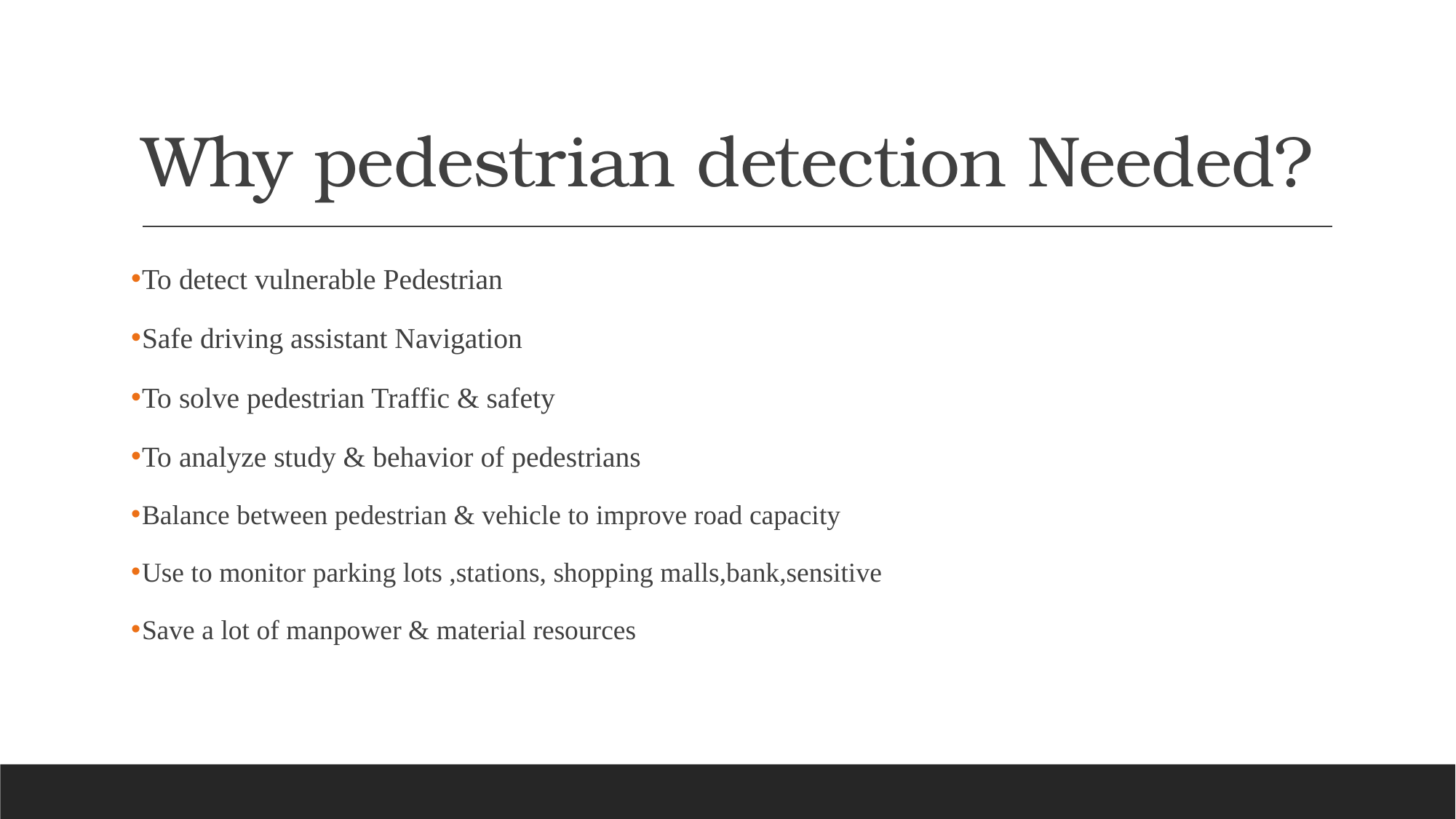

# Why pedestrian detection Needed?
To detect vulnerable Pedestrian
Safe driving assistant Navigation
To solve pedestrian Traffic & safety
To analyze study & behavior of pedestrians
Balance between pedestrian & vehicle to improve road capacity
Use to monitor parking lots ,stations, shopping malls,bank,sensitive
Save a lot of manpower & material resources